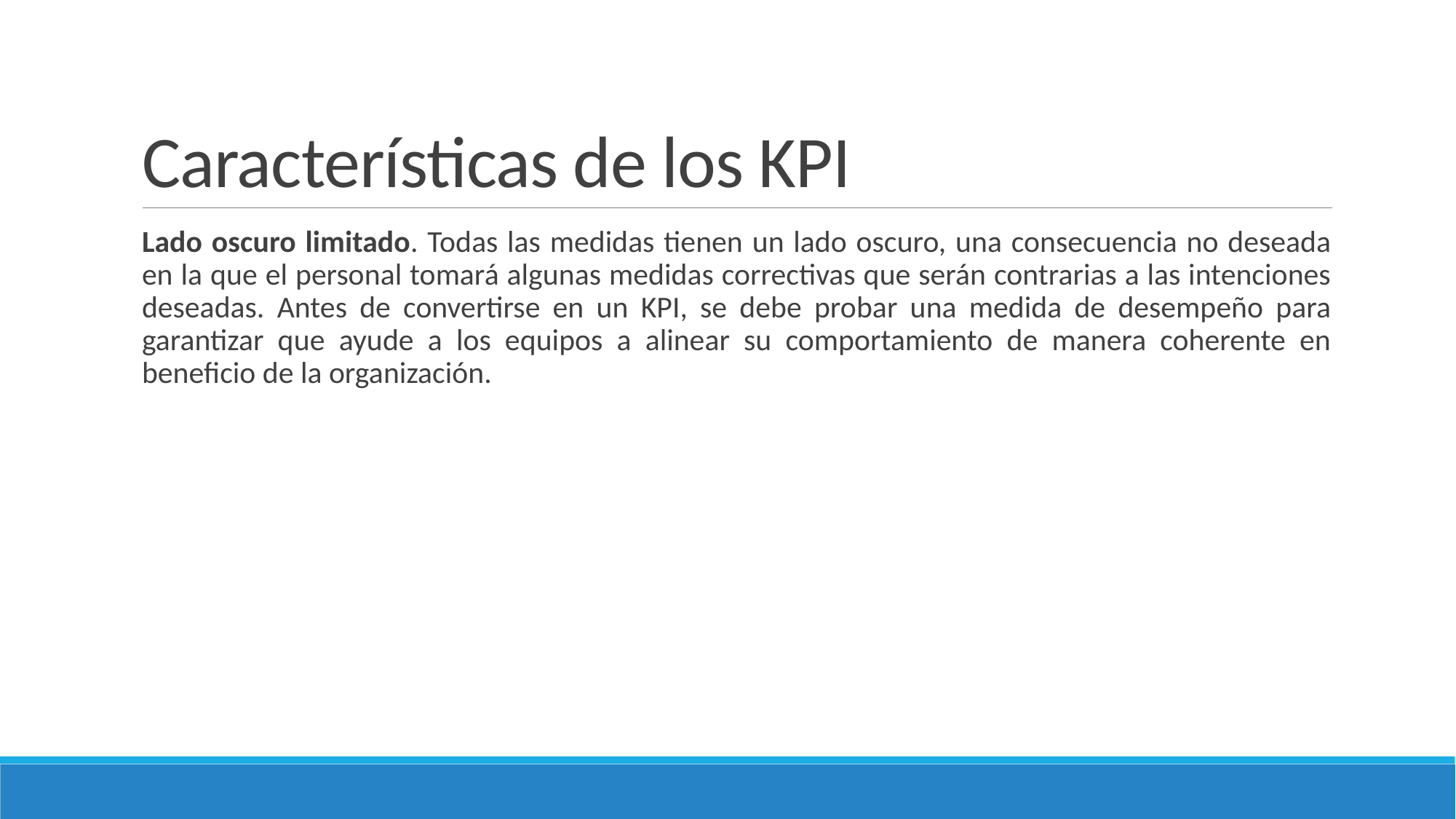

# Características de los KPI
Lado oscuro limitado. Todas las medidas tienen un lado oscuro, una consecuencia no deseada en la que el personal tomará algunas medidas correctivas que serán contrarias a las intenciones deseadas. Antes de convertirse en un KPI, se debe probar una medida de desempeño para garantizar que ayude a los equipos a alinear su comportamiento de manera coherente en beneficio de la organización.